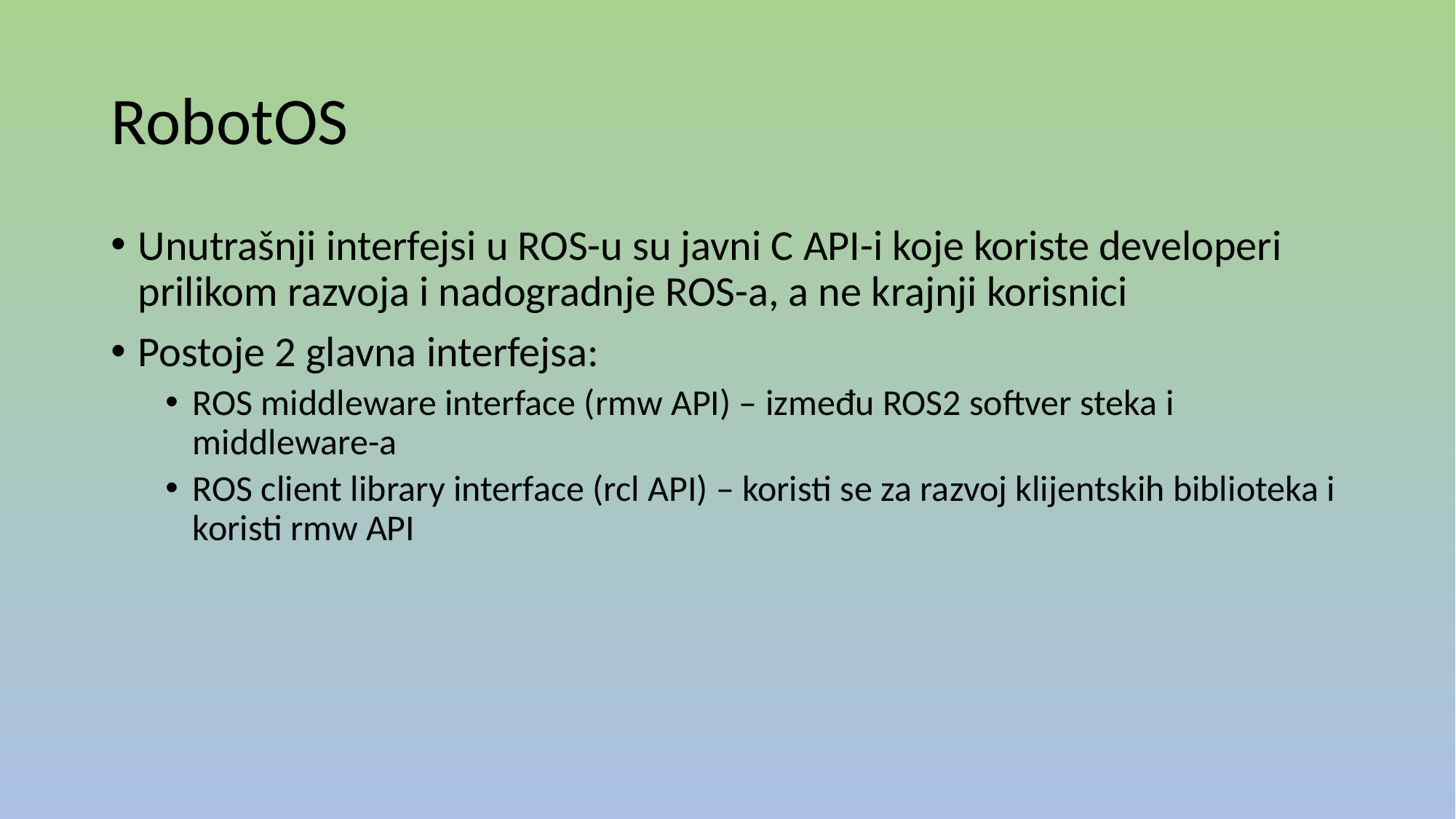

# RobotOS
Unutrašnji interfejsi u ROS-u su javni C API-i koje koriste developeri prilikom razvoja i nadogradnje ROS-a, a ne krajnji korisnici
Postoje 2 glavna interfejsa:
ROS middleware interface (rmw API) – između ROS2 softver steka i middleware-a
ROS client library interface (rcl API) – koristi se za razvoj klijentskih biblioteka i koristi rmw API